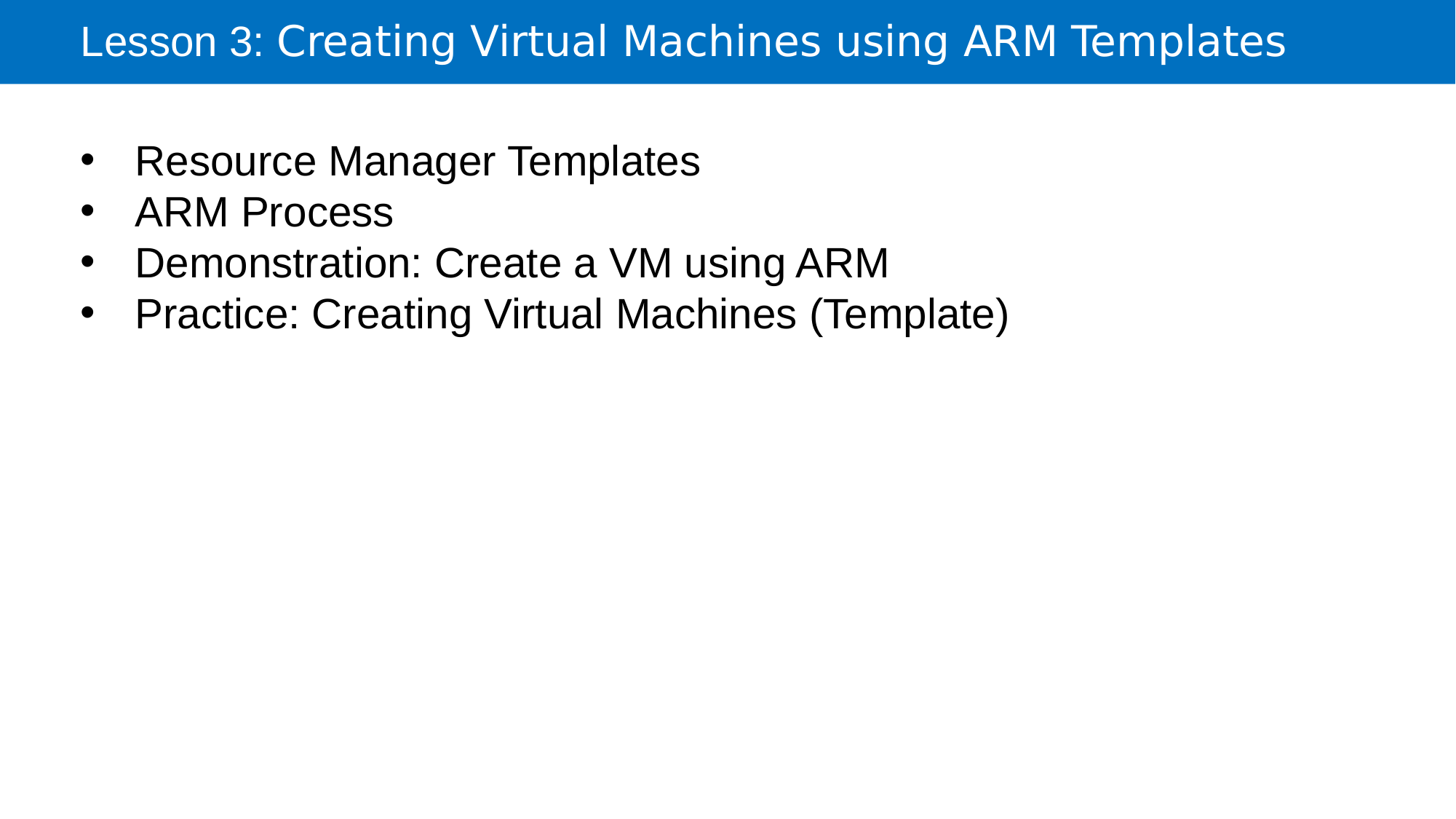

Lesson 3: Creating Virtual Machines using ARM Templates
Resource Manager Templates
ARM Process
Demonstration: Create a VM using ARM
Practice: Creating Virtual Machines (Template)